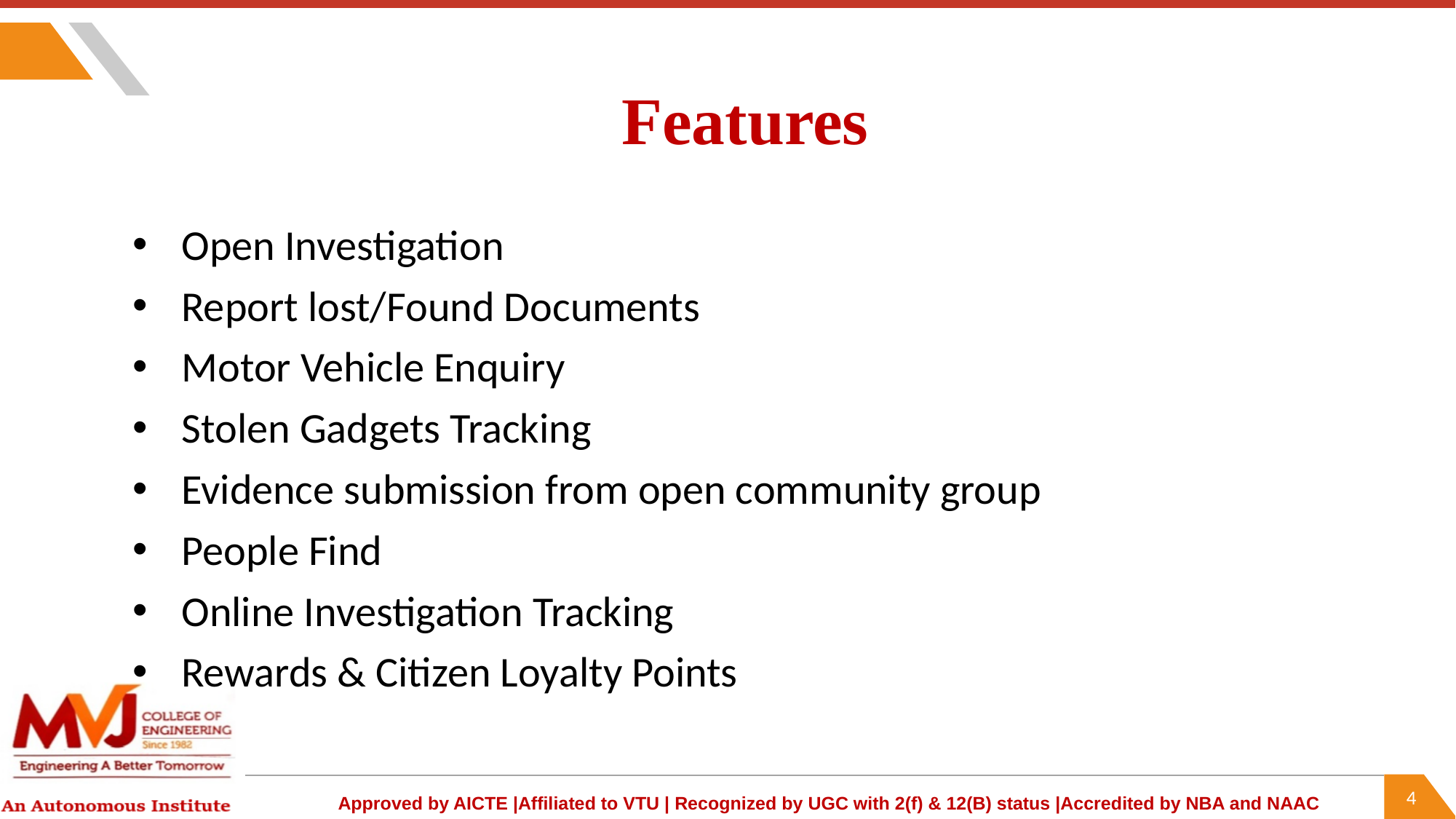

# Features
Open Investigation
Report lost/Found Documents
Motor Vehicle Enquiry
Stolen Gadgets Tracking
Evidence submission from open community group
People Find
Online Investigation Tracking
Rewards & Citizen Loyalty Points